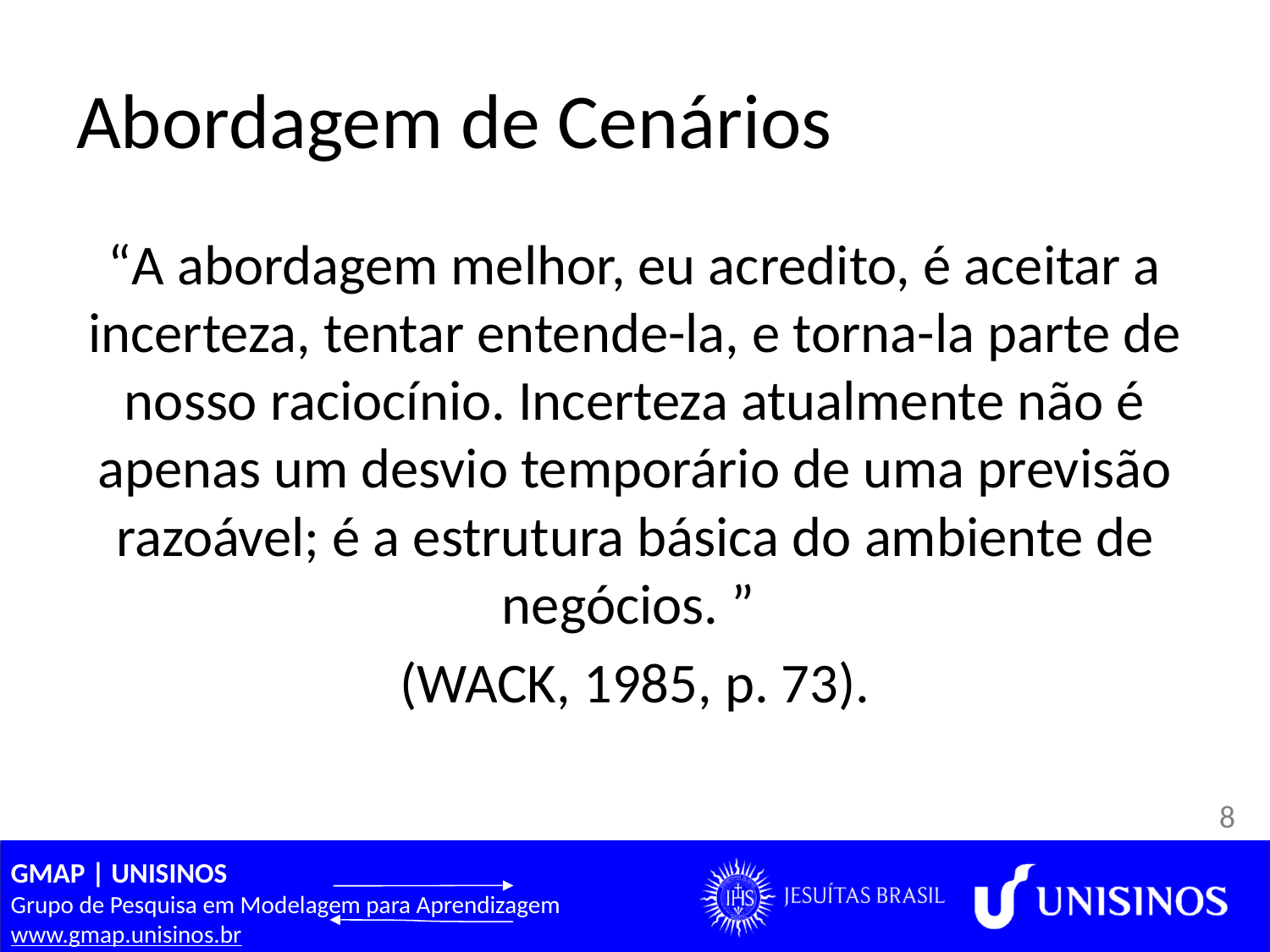

# Abordagem de Cenários
“A abordagem melhor, eu acredito, é aceitar a incerteza, tentar entende-la, e torna-la parte de nosso raciocínio. Incerteza atualmente não é apenas um desvio temporário de uma previsão razoável; é a estrutura básica do ambiente de negócios. ”
(WACK, 1985, p. 73).